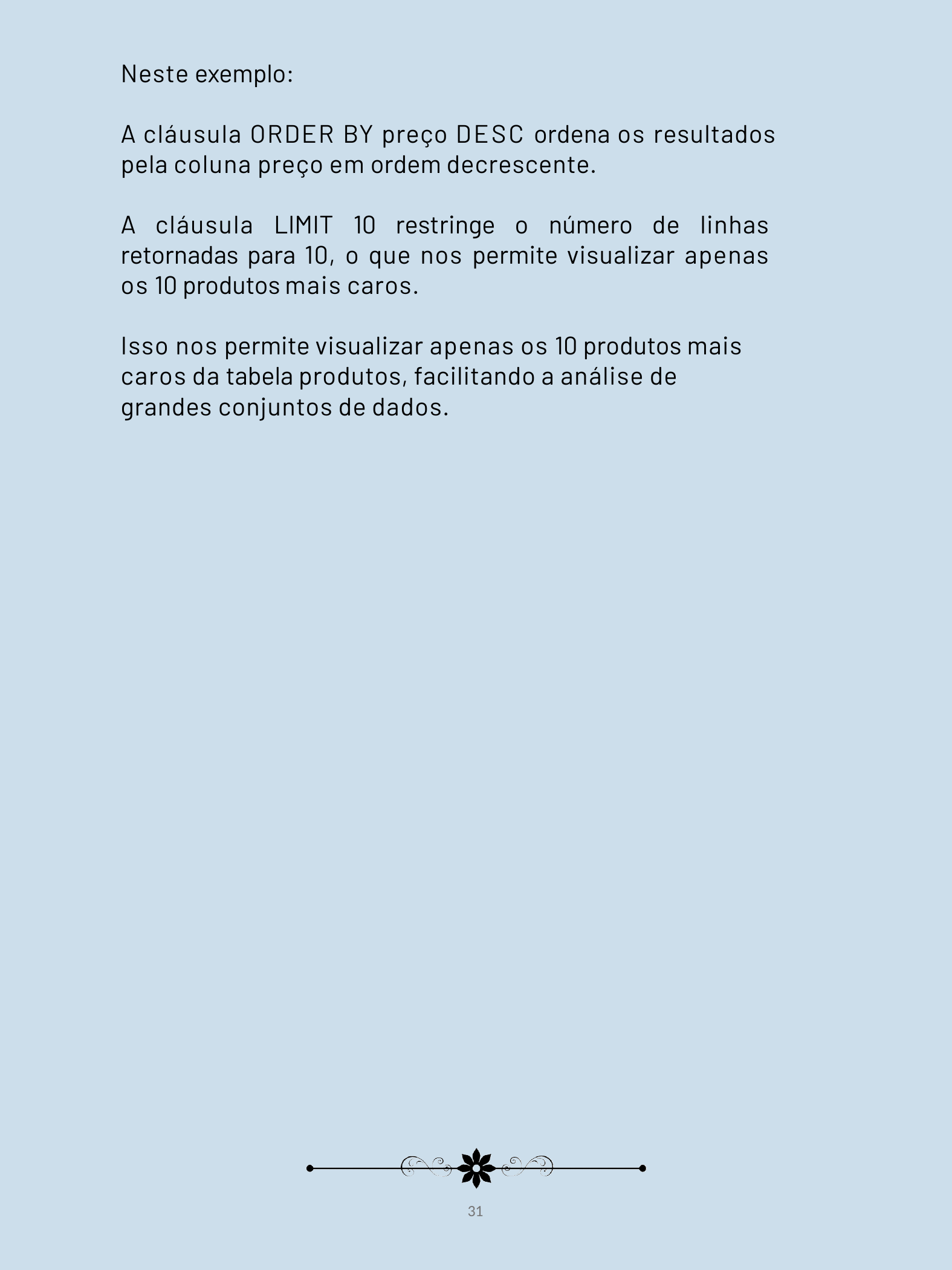

Neste exemplo:
A cláusula ORDER BY preço DESC ordena os resultados pela coluna preço em ordem decrescente.
A cláusula LIMIT 10 restringe o número de linhas retornadas para 10, o que nos permite visualizar apenas os 10 produtos mais caros.
Isso nos permite visualizar apenas os 10 produtos mais caros da tabela produtos, facilitando a análise de grandes conjuntos de dados.
31